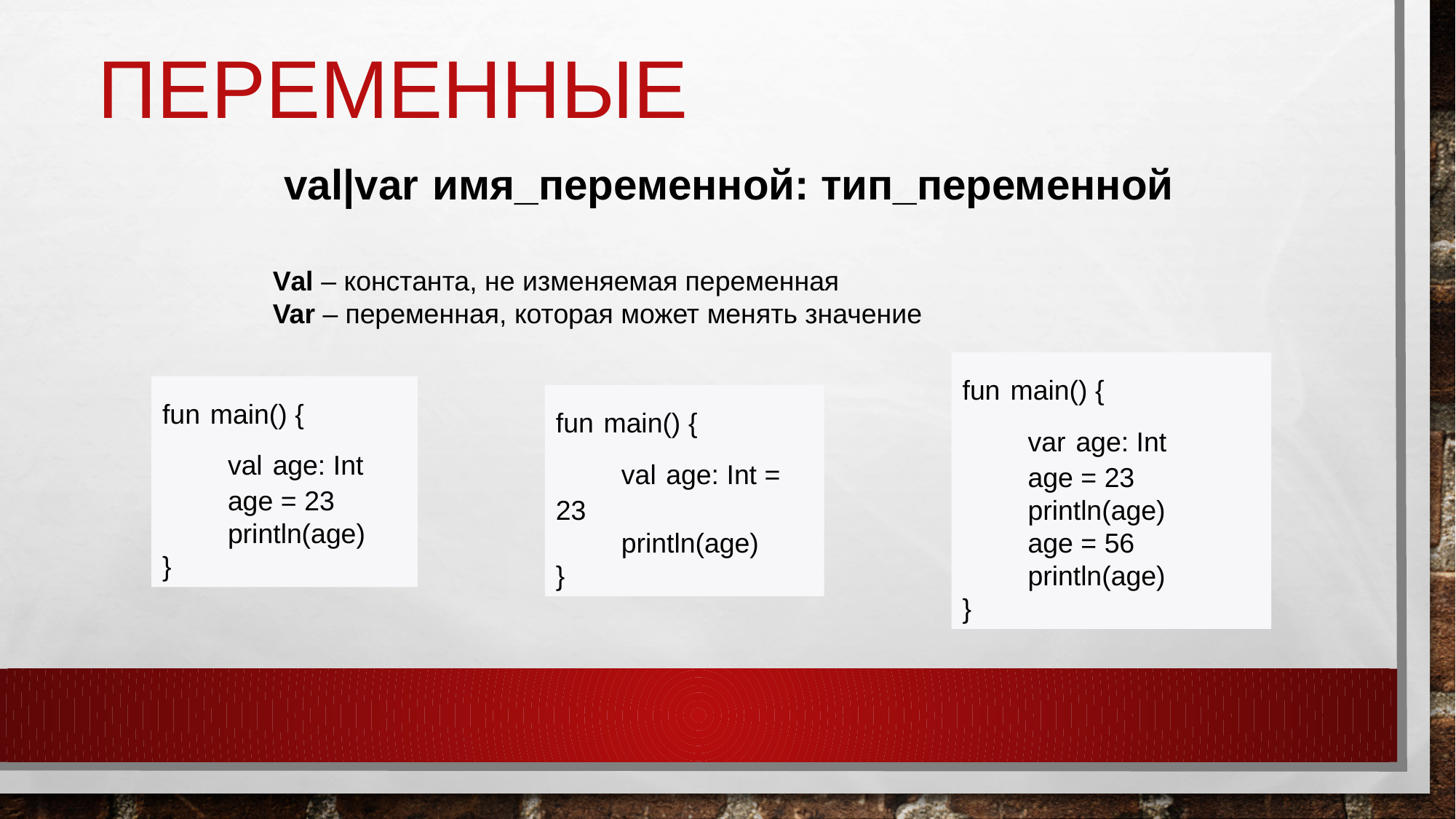

# Переменные
val|var имя_переменной: тип_переменной
Val – константа, не изменяемая переменная
Var – переменная, которая может менять значение
fun main() {
    var age: Int
    age = 23
    println(age)
    age = 56
    println(age)
}
fun main() {
    val age: Int
    age = 23
    println(age)
}
fun main() {
    val age: Int = 23
    println(age)
}